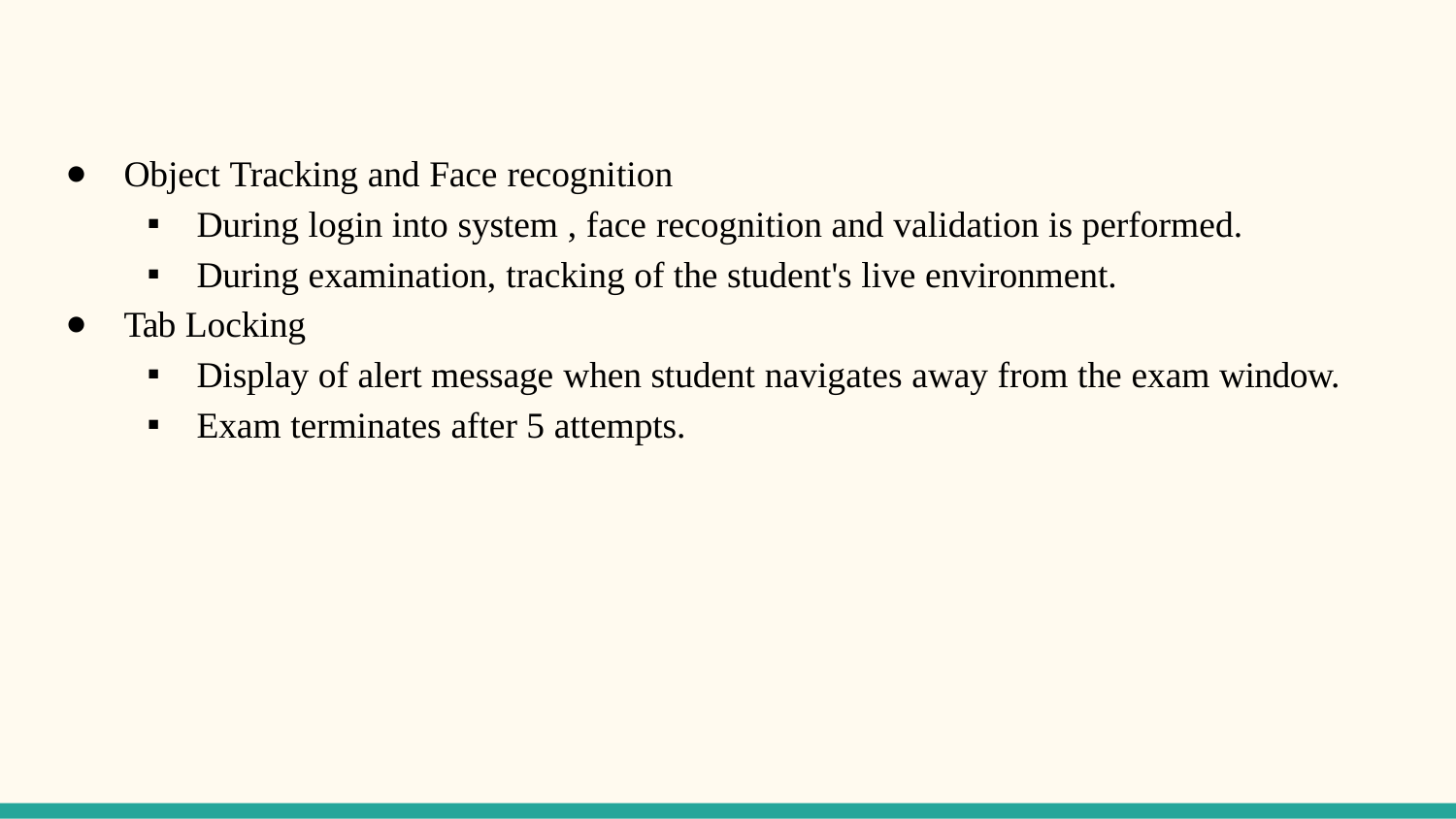

Object Tracking and Face recognition
During login into system , face recognition and validation is performed.
During examination, tracking of the student's live environment.
Tab Locking
Display of alert message when student navigates away from the exam window.
Exam terminates after 5 attempts.